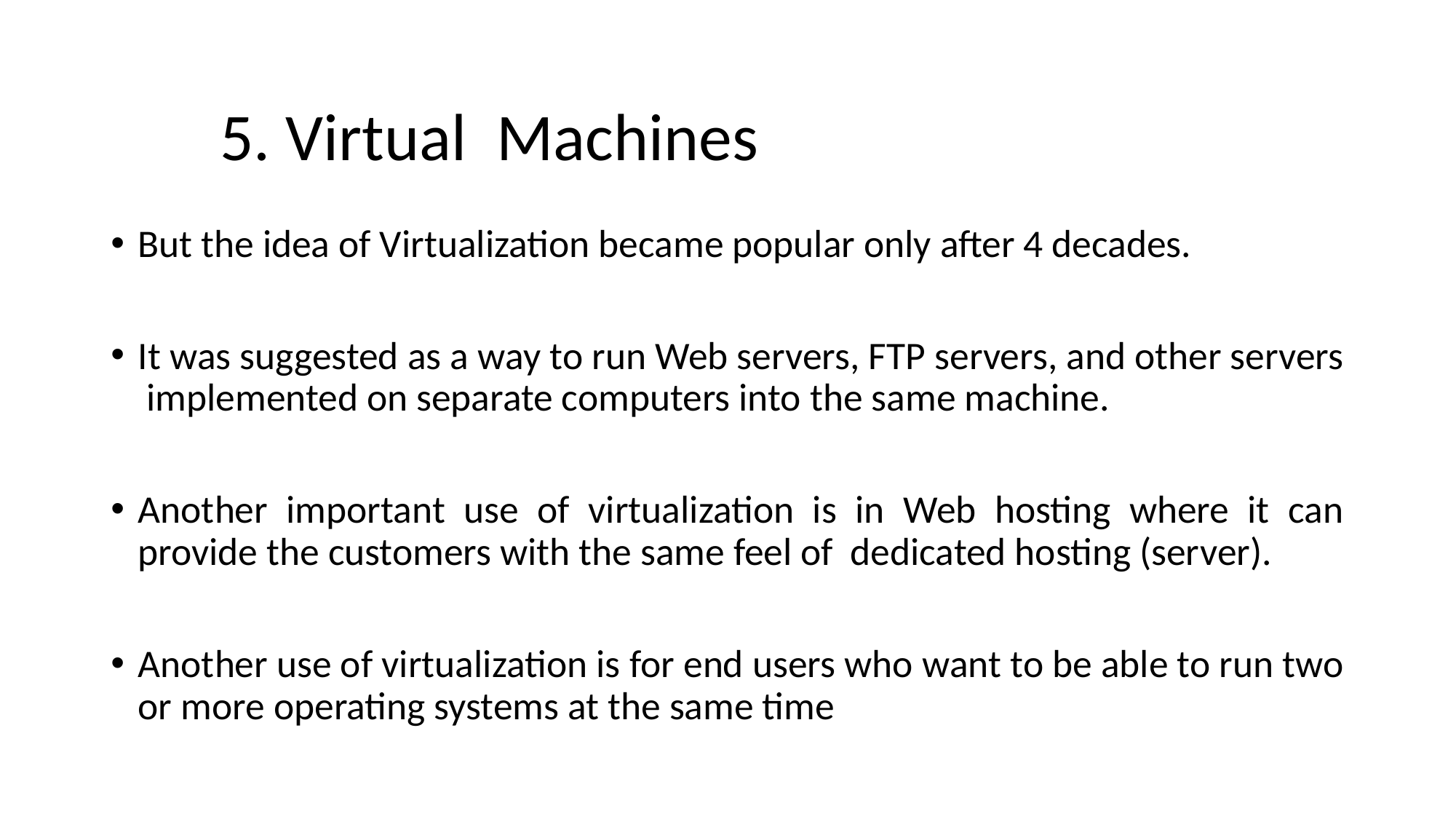

# 5. Virtual  Machines
But the idea of Virtualization became popular only after 4 decades.

It was suggested as a way to run Web servers, FTP servers, and other servers  implemented on separate computers into the same machine.

Another important use of virtualization is in Web hosting where it can provide the customers with the same feel of  dedicated hosting (server).

Another use of virtualization is for end users who want to be able to run two or more operating systems at the same time